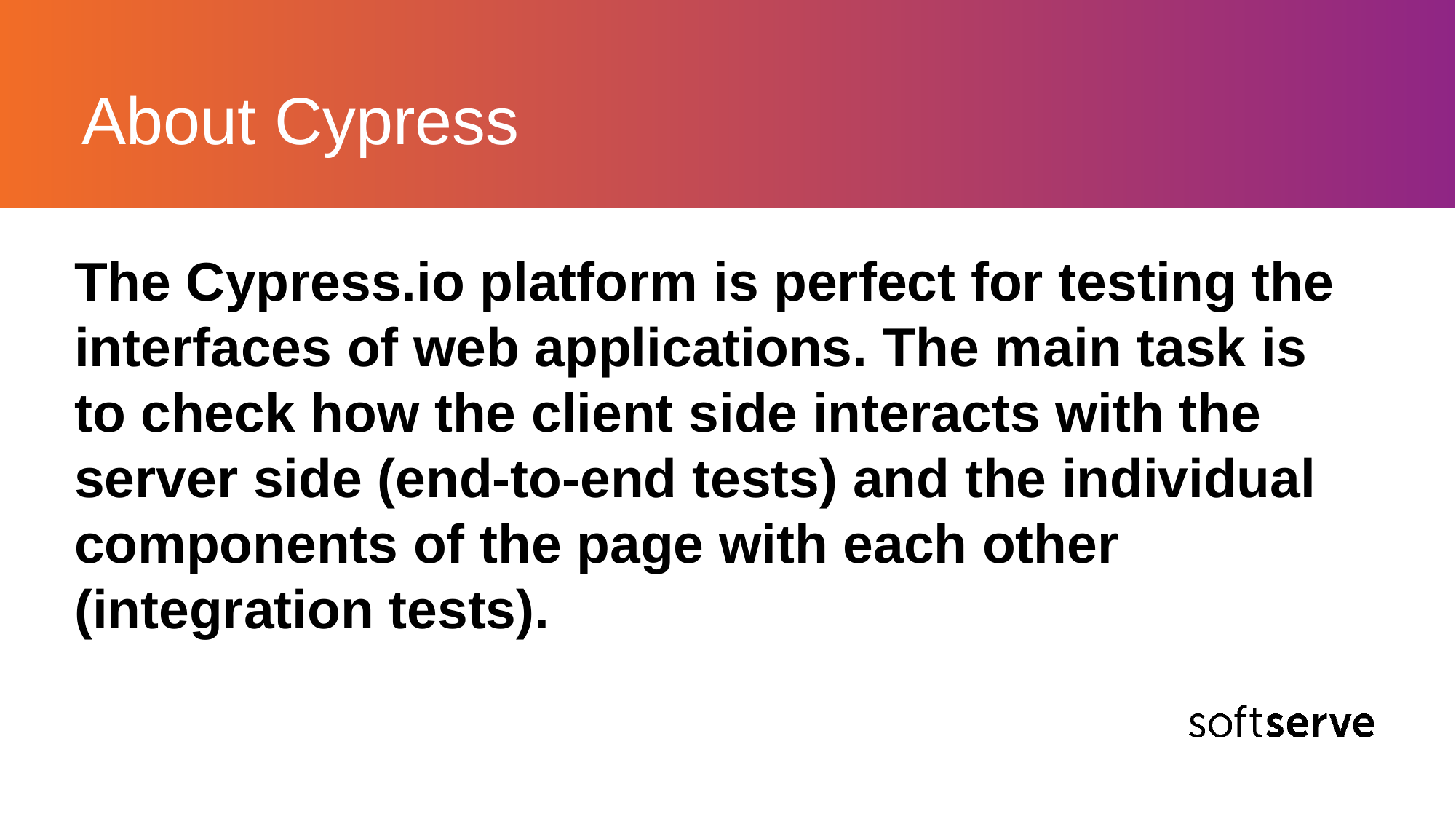

# About Cypress
The Cypress.io platform is perfect for testing the interfaces of web applications. The main task is to check how the client side interacts with the server side (end-to-end tests) and the individual components of the page with each other (integration tests).